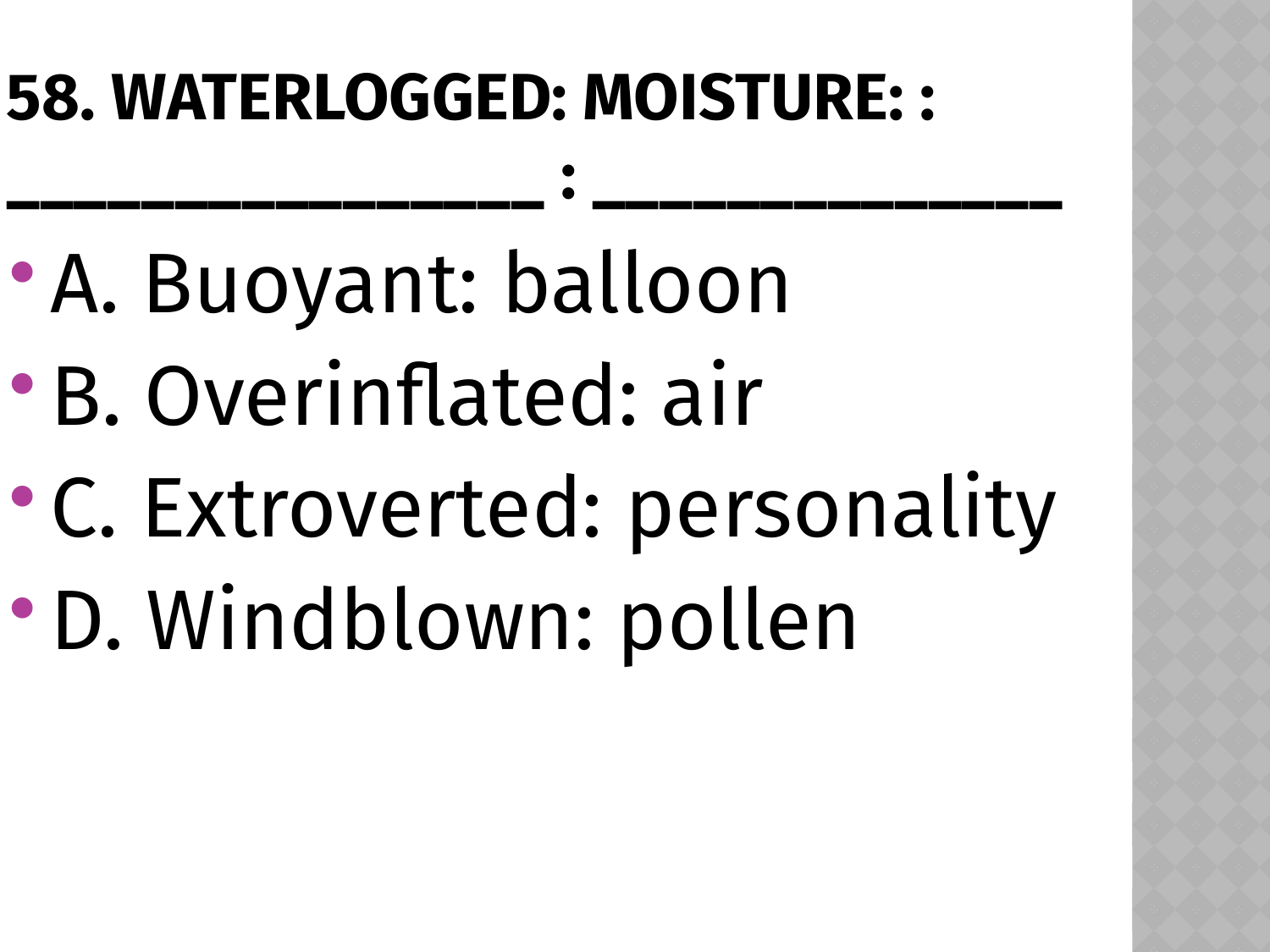

# 58. WATERLOGGED: MOISTURE: : ________________ : ______________
A. Buoyant: balloon
B. Overinflated: air
C. Extroverted: personality
D. Windblown: pollen